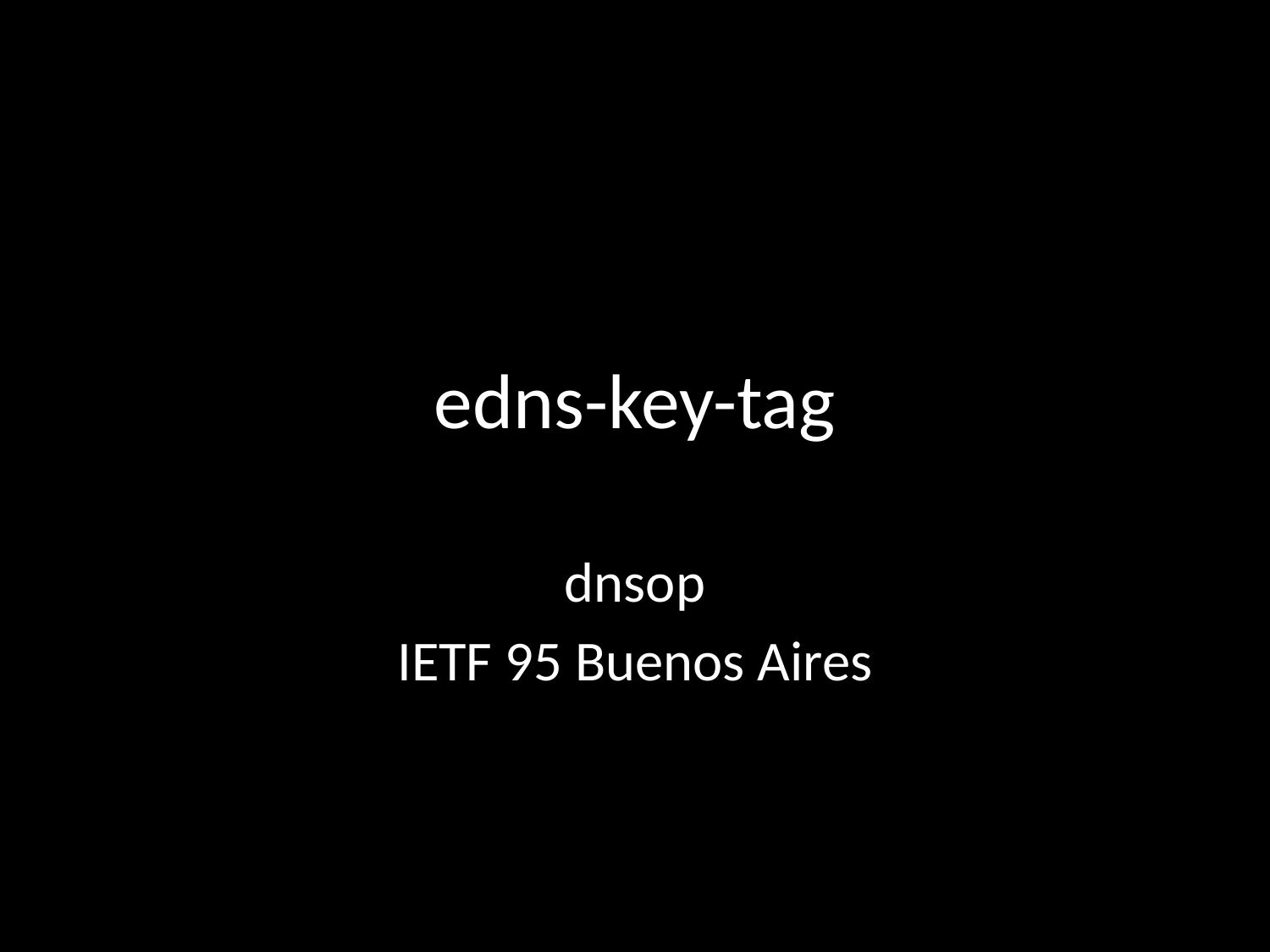

# edns-key-tag
dnsop
IETF 95 Buenos Aires